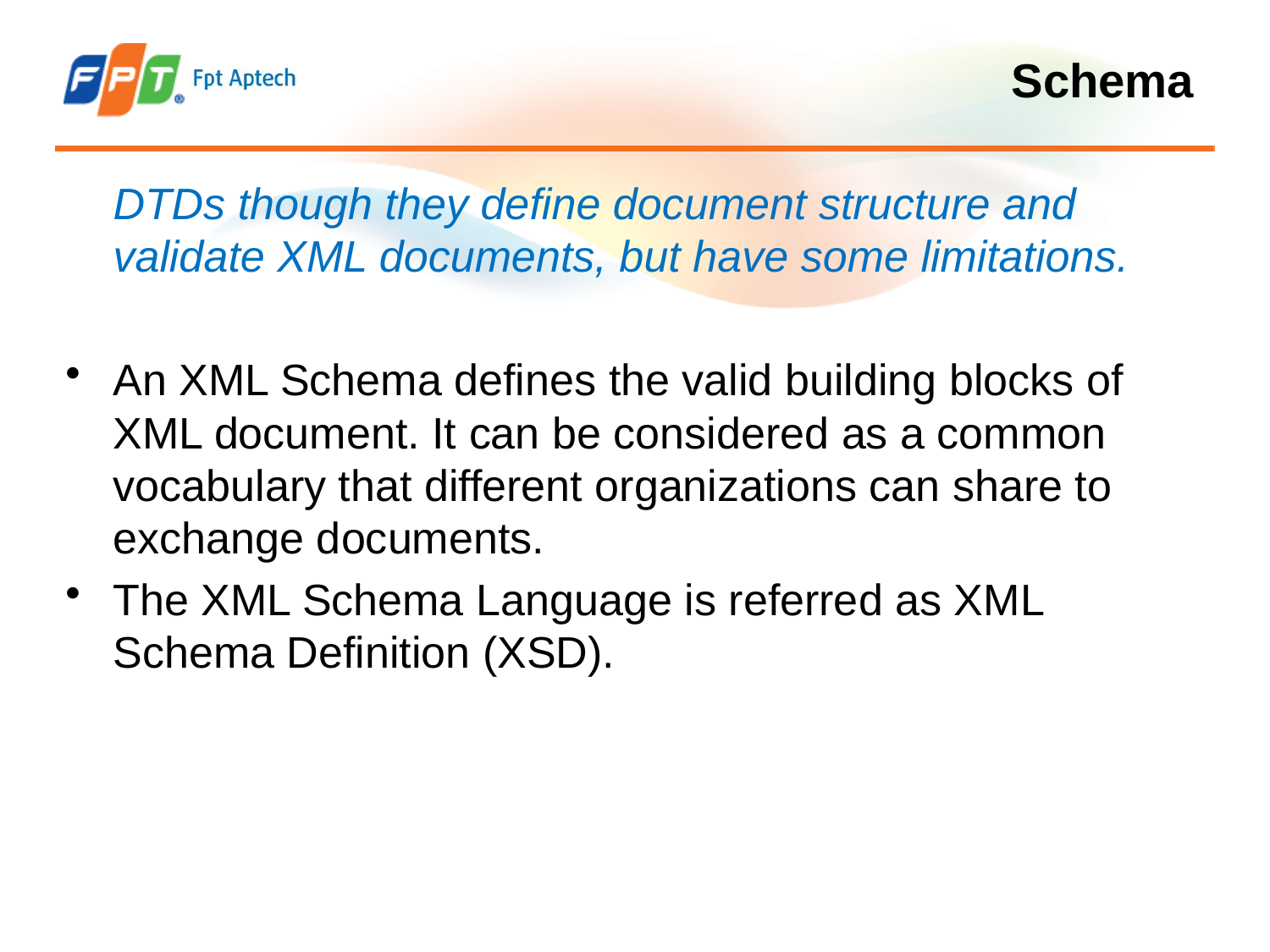

# Schema
	DTDs though they define document structure and validate XML documents, but have some limitations.

An XML Schema defines the valid building blocks of XML document. It can be considered as a common vocabulary that different organizations can share to exchange documents.
The XML Schema Language is referred as XML Schema Definition (XSD).